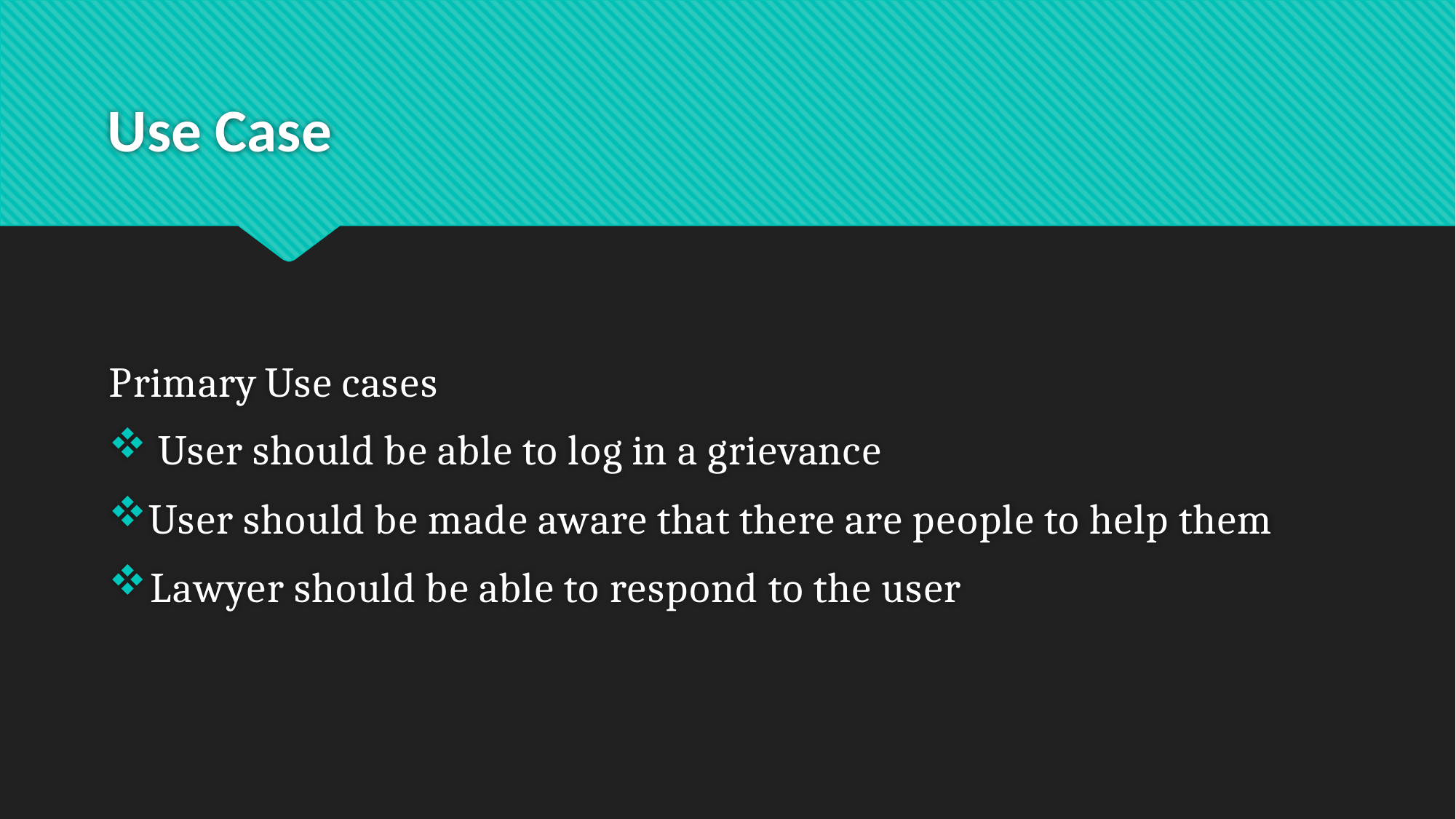

# Use Case
Primary Use cases
 User should be able to log in a grievance
User should be made aware that there are people to help them
Lawyer should be able to respond to the user